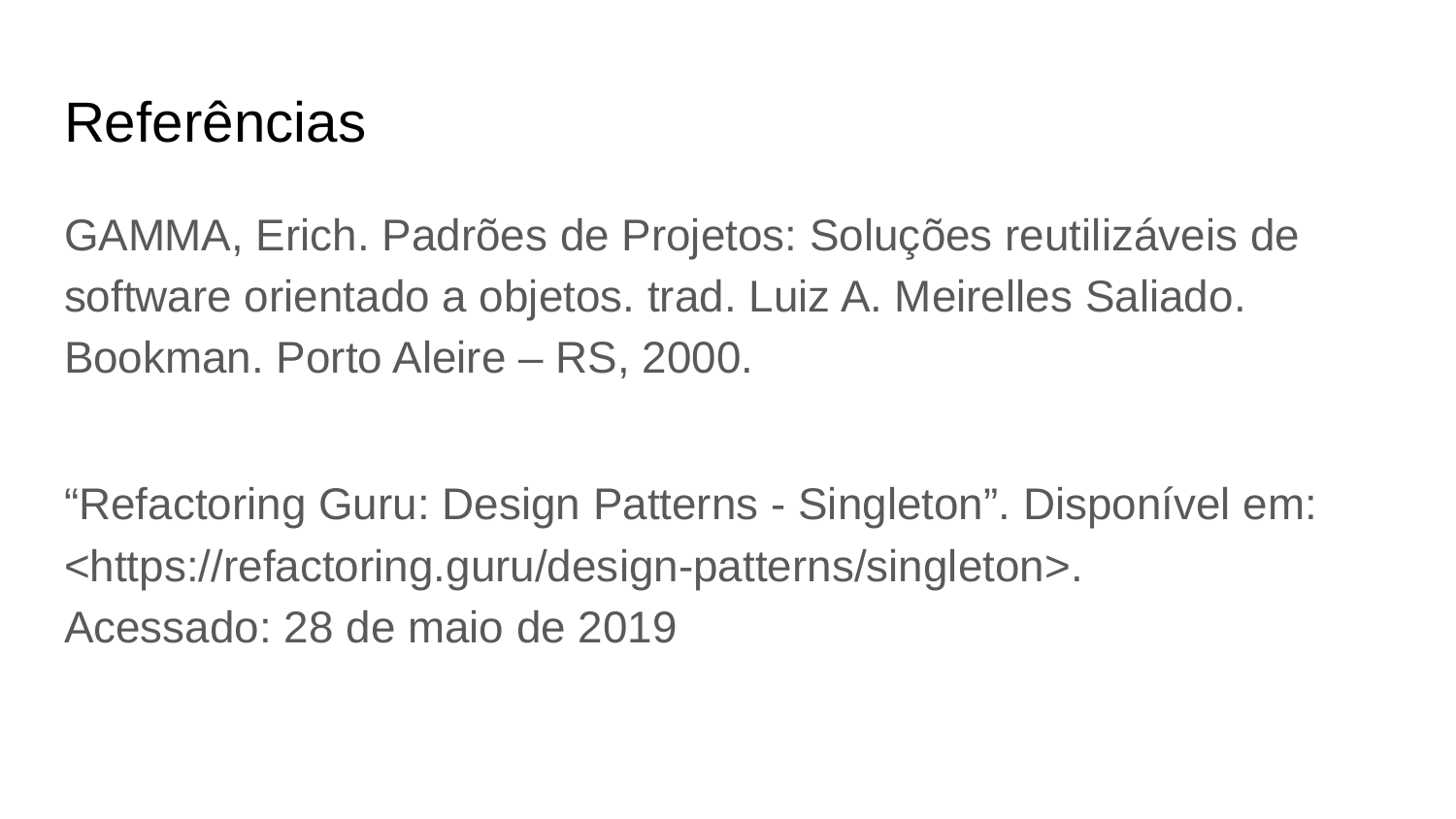

# Referências
GAMMA, Erich. Padrões de Projetos: Soluções reutilizáveis de software orientado a objetos. trad. Luiz A. Meirelles Saliado. Bookman. Porto Aleire – RS, 2000.
“Refactoring Guru: Design Patterns - Singleton”. Disponível em:
<https://refactoring.guru/design-patterns/singleton>.
Acessado: 28 de maio de 2019